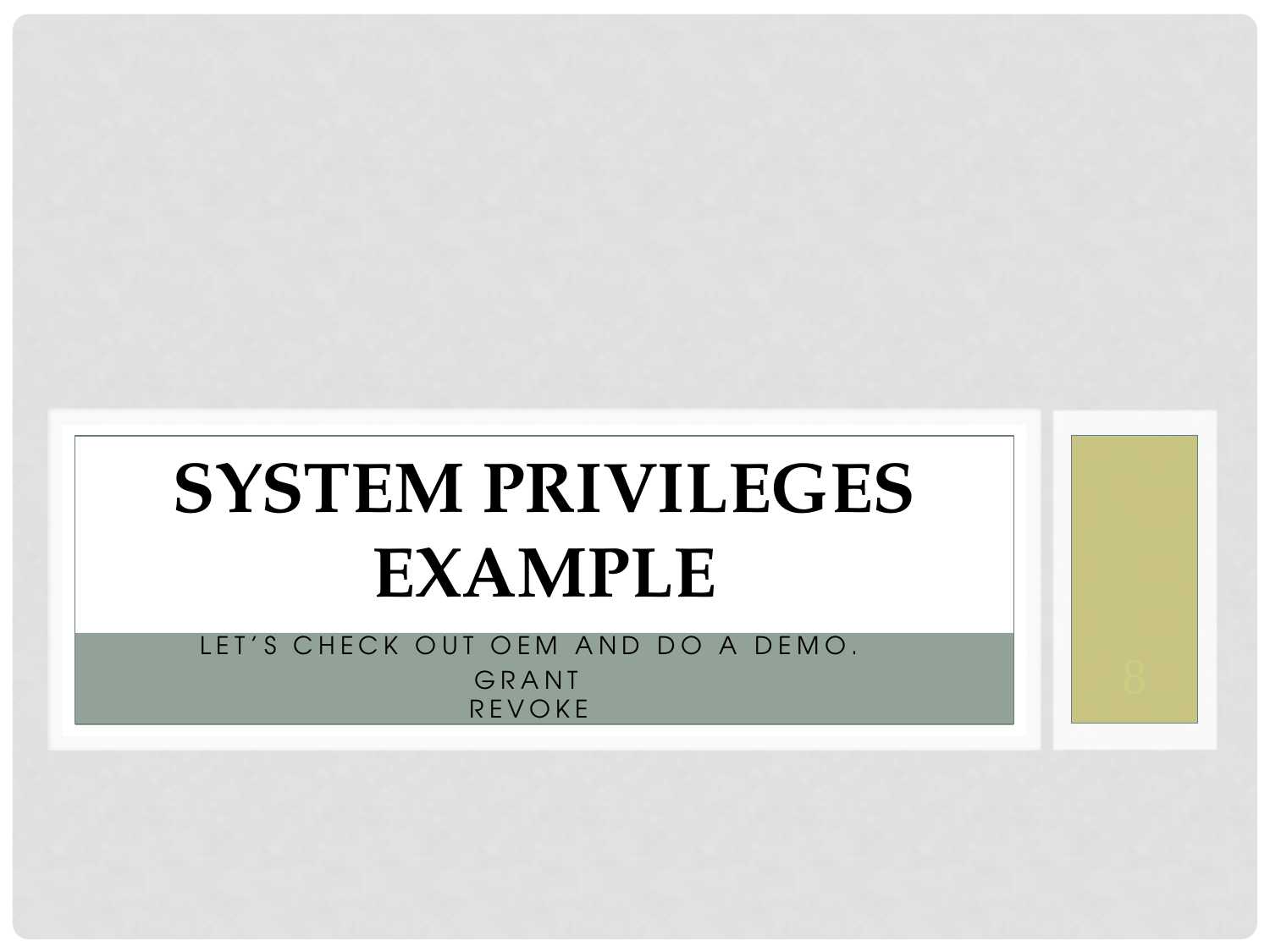

# System Privileges Example
Let’s check out OEM and do a demo.
GRANT
REVOKE

8